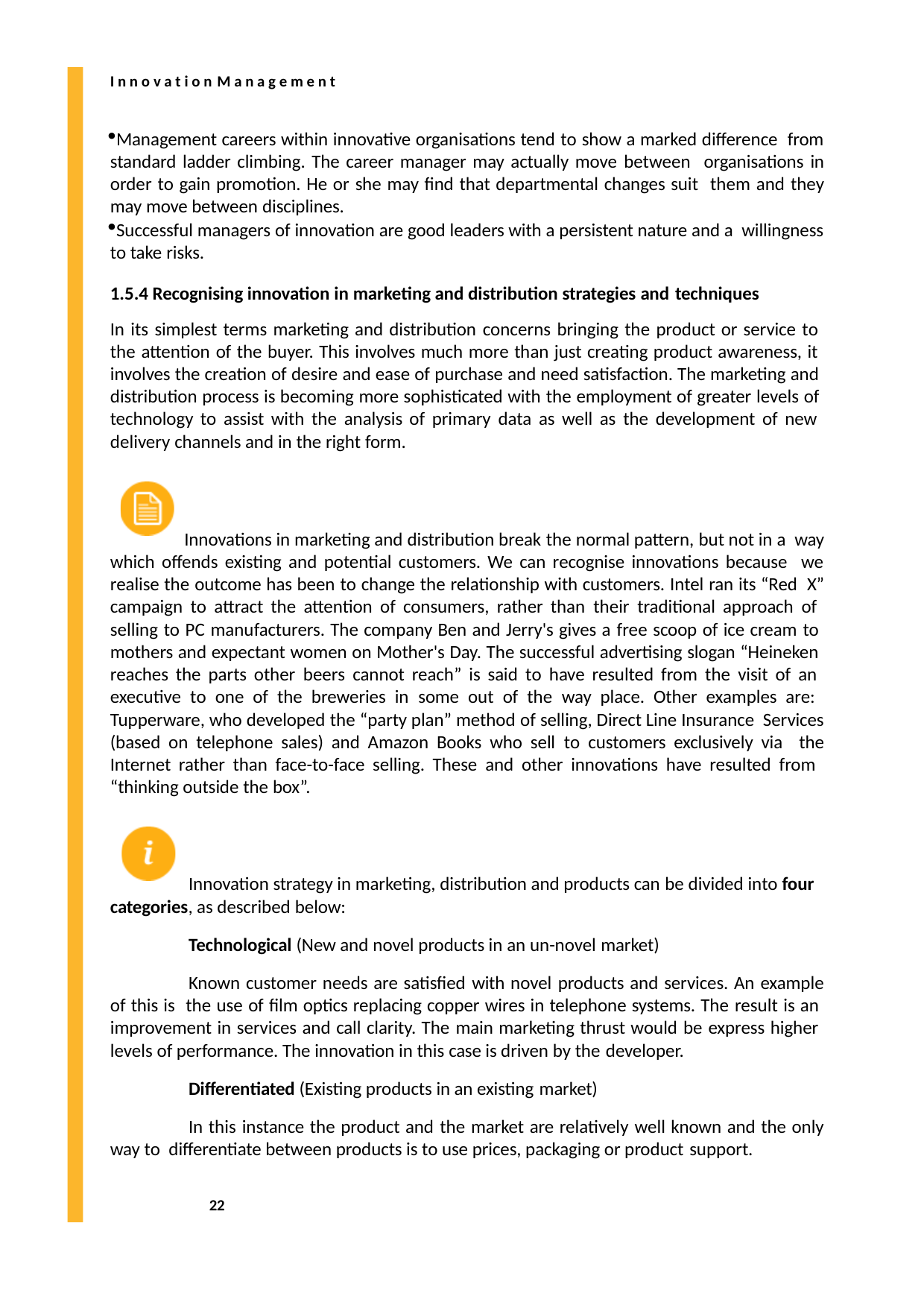

I n n o v a t i o n M a n a g e m e n t

Management careers within innovative organisations tend to show a marked difference  from standard ladder climbing. The career manager may actually move between  organisations in order to gain promotion. He or she may find that departmental changes suit  them and they may move between disciplines.
Successful managers of innovation are good leaders with a persistent nature and a  willingness to take risks.

1.5.4 Recognising innovation in marketing and distribution strategies and techniques
In its simplest terms marketing and distribution concerns bringing the product or service to  the attention of the buyer. This involves much more than just creating product awareness, it  involves the creation of desire and ease of purchase and need satisfaction. The marketing and  distribution process is becoming more sophisticated with the employment of greater levels of  technology to assist with the analysis of primary data as well as the development of new  delivery channels and in the right form.

Innovations in marketing and distribution break the normal pattern, but not in a  way which offends existing and potential customers. We can recognise innovations because  we realise the outcome has been to change the relationship with customers. Intel ran its “Red  X” campaign to attract the attention of consumers, rather than their traditional approach of  selling to PC manufacturers. The company Ben and Jerry's gives a free scoop of ice cream to  mothers and expectant women on Mother's Day. The successful advertising slogan “Heineken  reaches the parts other beers cannot reach” is said to have resulted from the visit of an  executive to one of the breweries in some out of the way place. Other examples are:  Tupperware, who developed the “party plan” method of selling, Direct Line Insurance  Services (based on telephone sales) and Amazon Books who sell to customers exclusively via  the Internet rather than face-to-face selling. These and other innovations have resulted from  “thinking outside the box”.

Innovation strategy in marketing, distribution and products can be divided into four  categories, as described below:
Technological (New and novel products in an un-novel market)
Known customer needs are satisfied with novel products and services. An example of this is  the use of film optics replacing copper wires in telephone systems. The result is an  improvement in services and call clarity. The main marketing thrust would be express higher  levels of performance. The innovation in this case is driven by the developer.
Differentiated (Existing products in an existing market)
In this instance the product and the market are relatively well known and the only way to  differentiate between products is to use prices, packaging or product support.

22